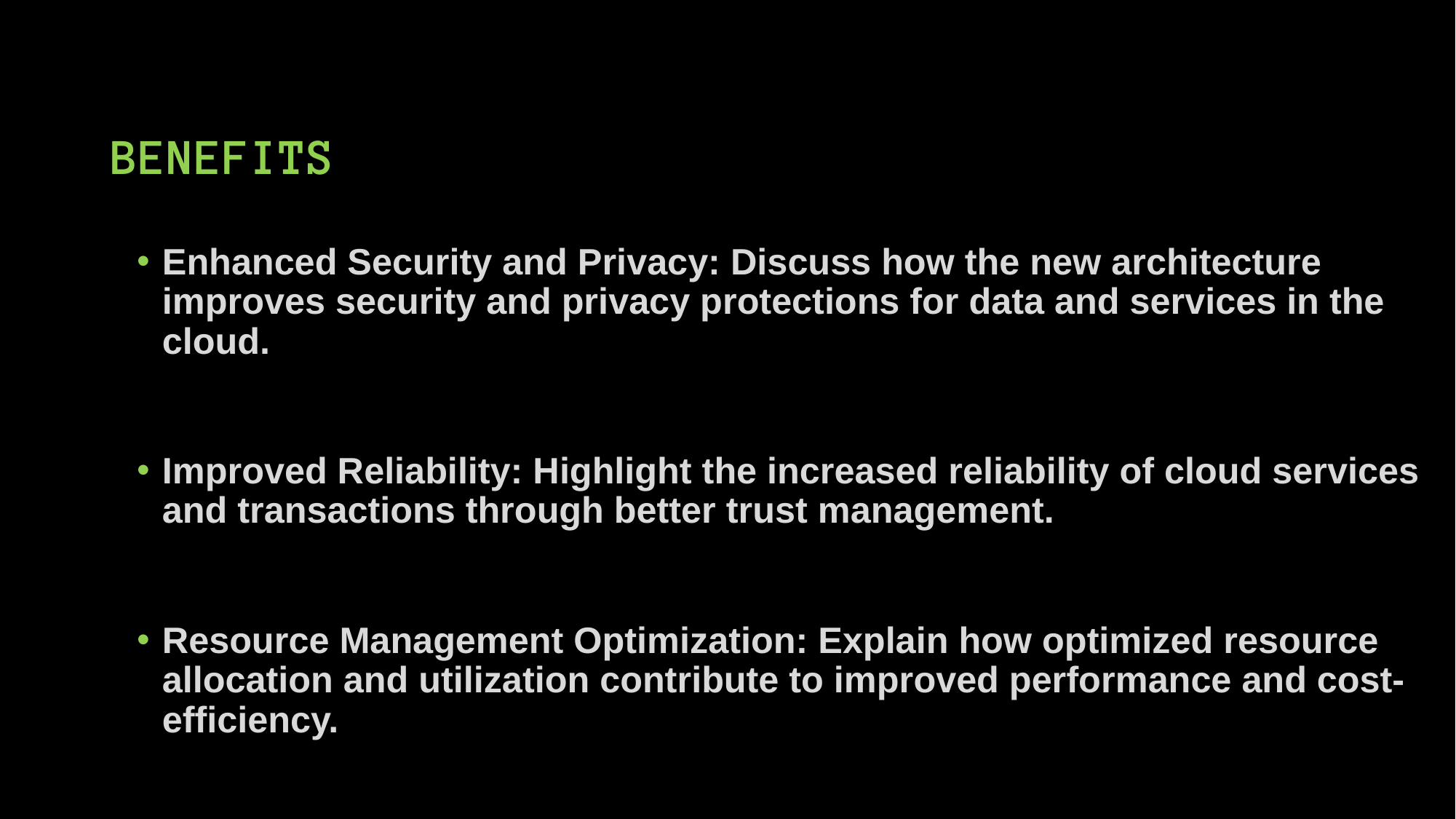

# BENEFITS
Enhanced Security and Privacy: Discuss how the new architecture improves security and privacy protections for data and services in the cloud.

Improved Reliability: Highlight the increased reliability of cloud services and transactions through better trust management.

Resource Management Optimization: Explain how optimized resource allocation and utilization contribute to improved performance and cost-efficiency.